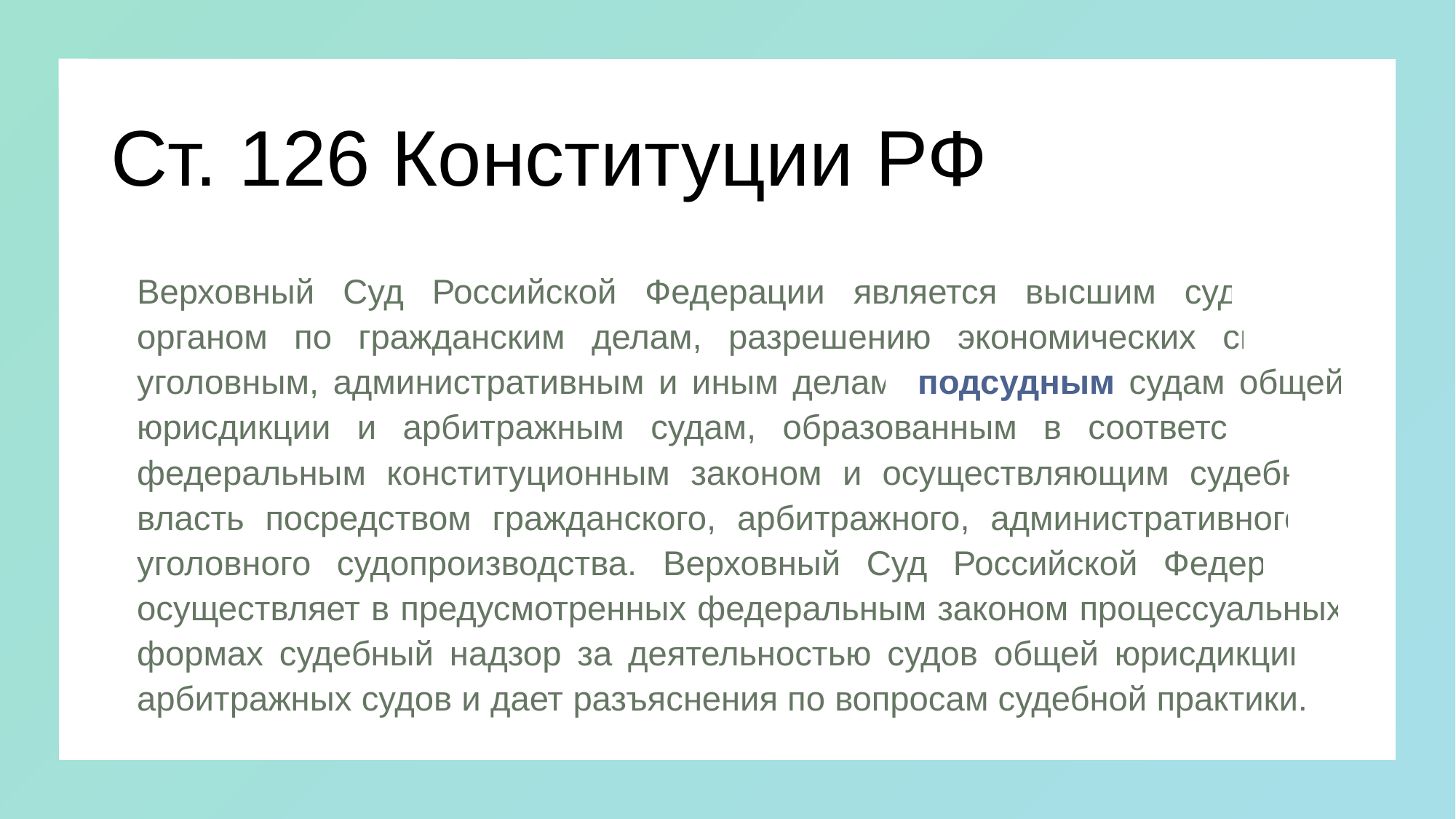

# Ст. 126 Конституции РФ
Верховный Суд Российской Федерации является высшим судебным органом по гражданским делам, разрешению экономических споров, уголовным, административным и иным делам, подсудным судам общей юрисдикции и арбитражным судам, образованным в соответствии с федеральным конституционным законом и осуществляющим судебную власть посредством гражданского, арбитражного, административного и уголовного судопроизводства. Верховный Суд Российской Федерации осуществляет в предусмотренных федеральным законом процессуальных формах судебный надзор за деятельностью судов общей юрисдикции и арбитражных судов и дает разъяснения по вопросам судебной практики.